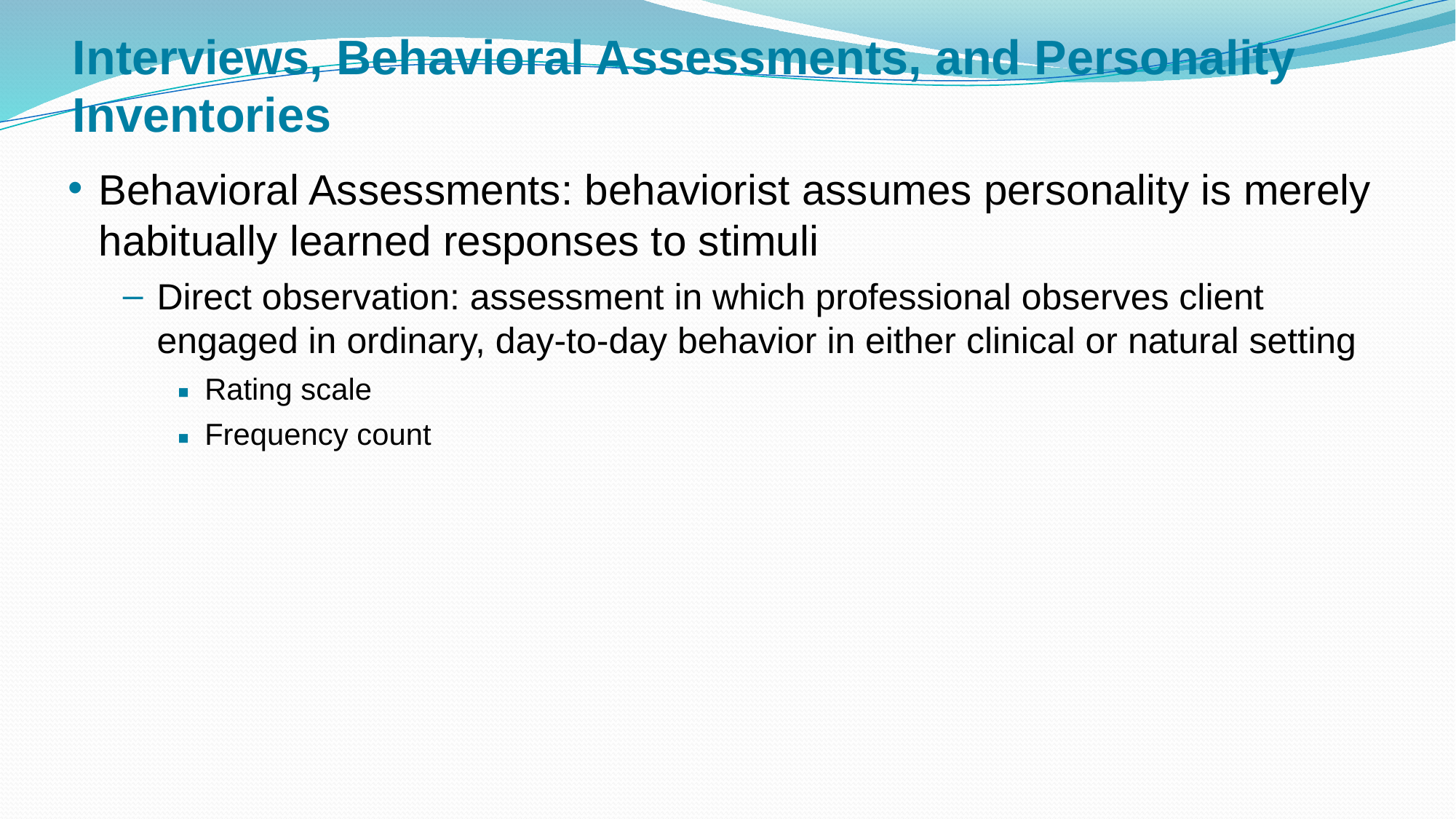

# Interviews, Behavioral Assessments, and Personality Inventories
Behavioral Assessments: behaviorist assumes personality is merely habitually learned responses to stimuli
Direct observation: assessment in which professional observes client engaged in ordinary, day-to-day behavior in either clinical or natural setting
Rating scale
Frequency count